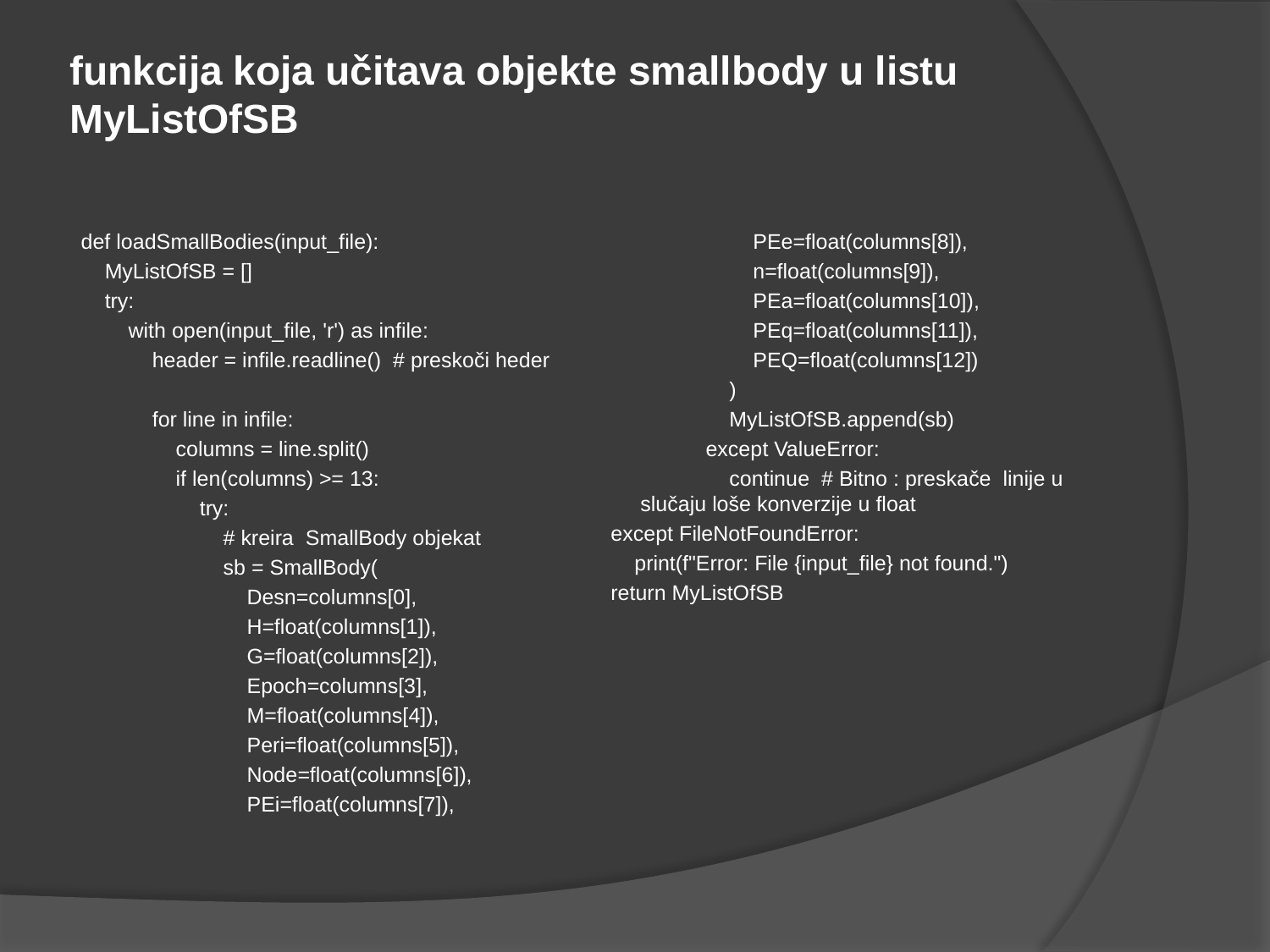

# funkcija koja učitava objekte smallbody u listu MyListOfSB
def loadSmallBodies(input_file):
    MyListOfSB = []
    try:
        with open(input_file, 'r') as infile:
            header = infile.readline()  # preskoči heder

            for line in infile:
                columns = line.split()
                if len(columns) >= 13:
                    try:
                        # kreira  SmallBody objekat
                        sb = SmallBody(
                            Desn=columns[0],
                            H=float(columns[1]),
                            G=float(columns[2]),
                            Epoch=columns[3],
                            M=float(columns[4]),
                            Peri=float(columns[5]),
                            Node=float(columns[6]),
                            PEi=float(columns[7]),
                            PEe=float(columns[8]),
                            n=float(columns[9]),
                            PEa=float(columns[10]),
                            PEq=float(columns[11]),
                            PEQ=float(columns[12])
                        )
                        MyListOfSB.append(sb)
                    except ValueError:
                        continue  # Bitno : preskače  linije u slučaju loše konverzije u float
    except FileNotFoundError:
        print(f"Error: File {input_file} not found.")
    return MyListOfSB